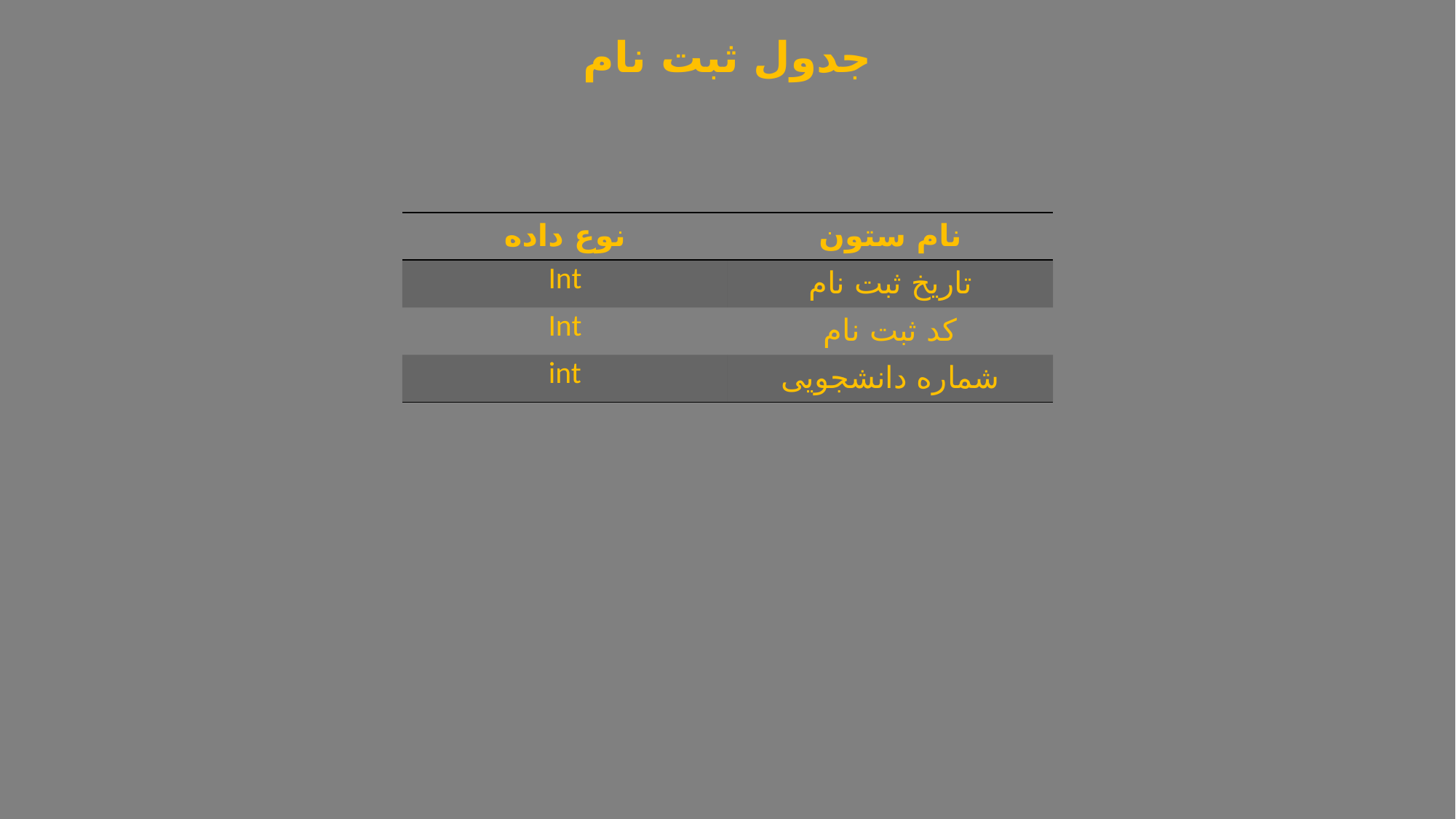

جدول ثبت نام
| نوع داده | نام ستون |
| --- | --- |
| Int | تاریخ ثبت نام |
| Int | کد ثبت نام |
| int | شماره دانشجویی |